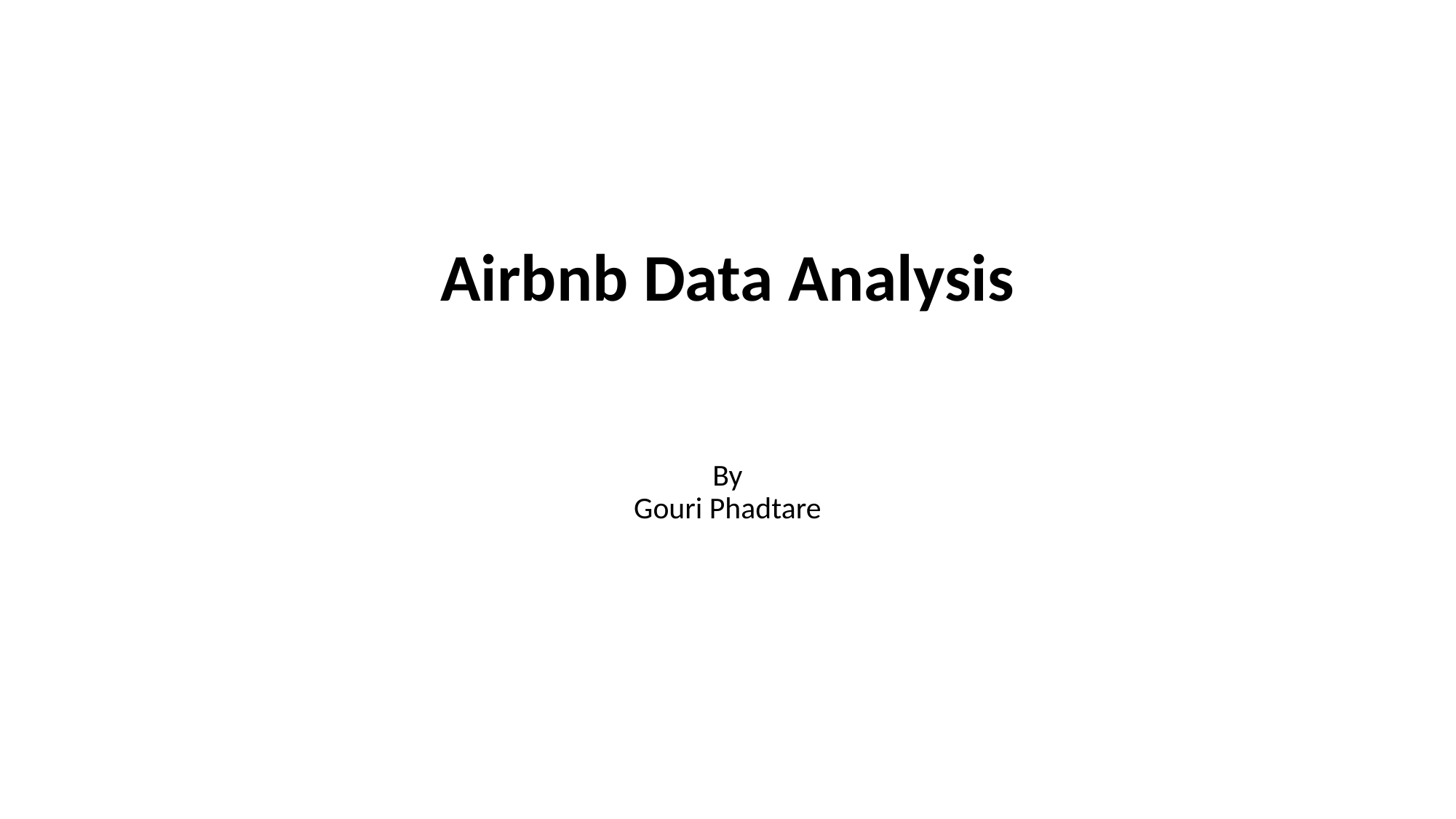

# Airbnb Data Analysis By Gouri Phadtare